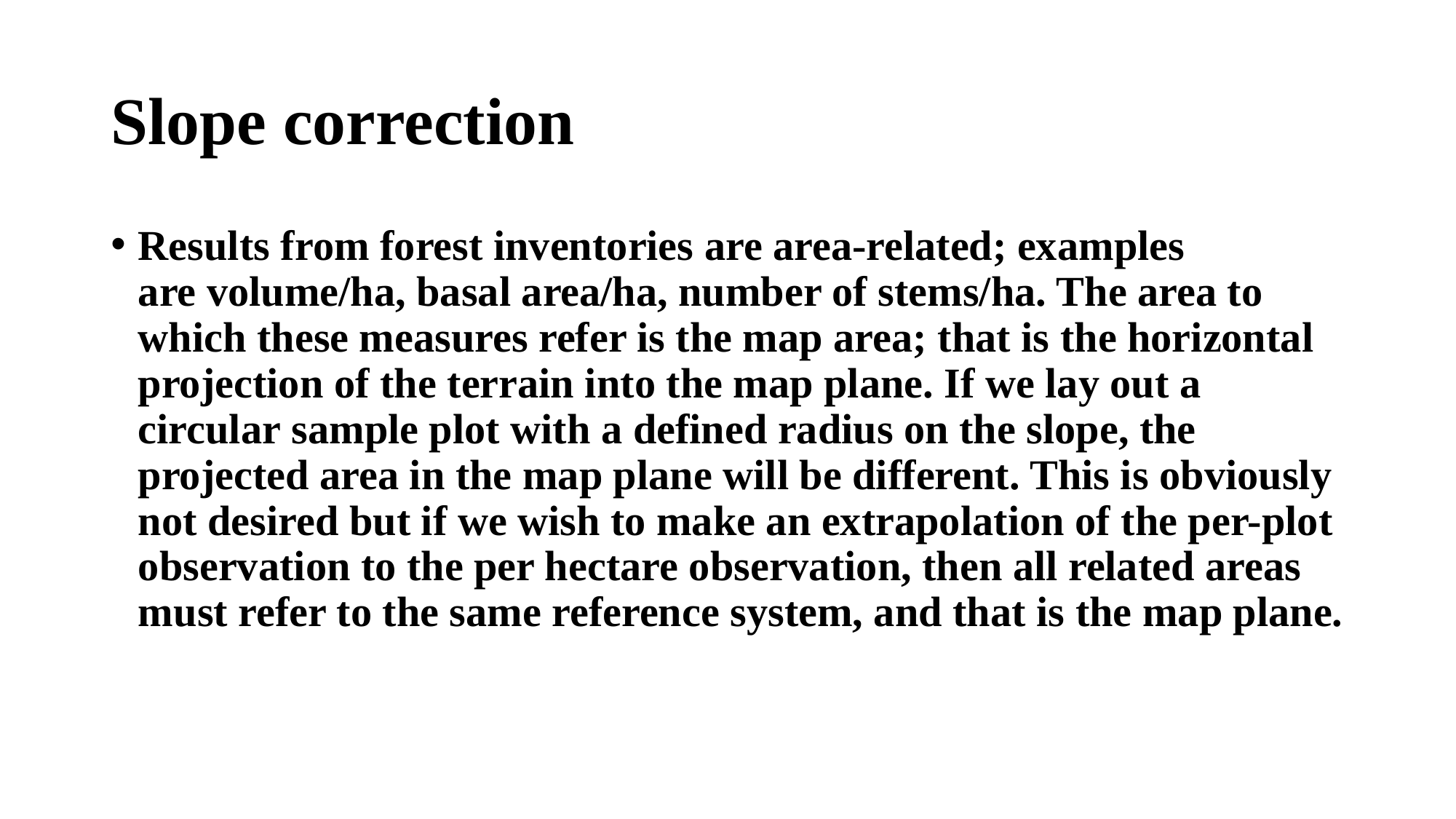

# Slope correction
Results from forest inventories are area-related; examples are volume/ha, basal area/ha, number of stems/ha. The area to which these measures refer is the map area; that is the horizontal projection of the terrain into the map plane. If we lay out a circular sample plot with a defined radius on the slope, the projected area in the map plane will be different. This is obviously not desired but if we wish to make an extrapolation of the per-plot observation to the per hectare observation, then all related areas must refer to the same reference system, and that is the map plane.